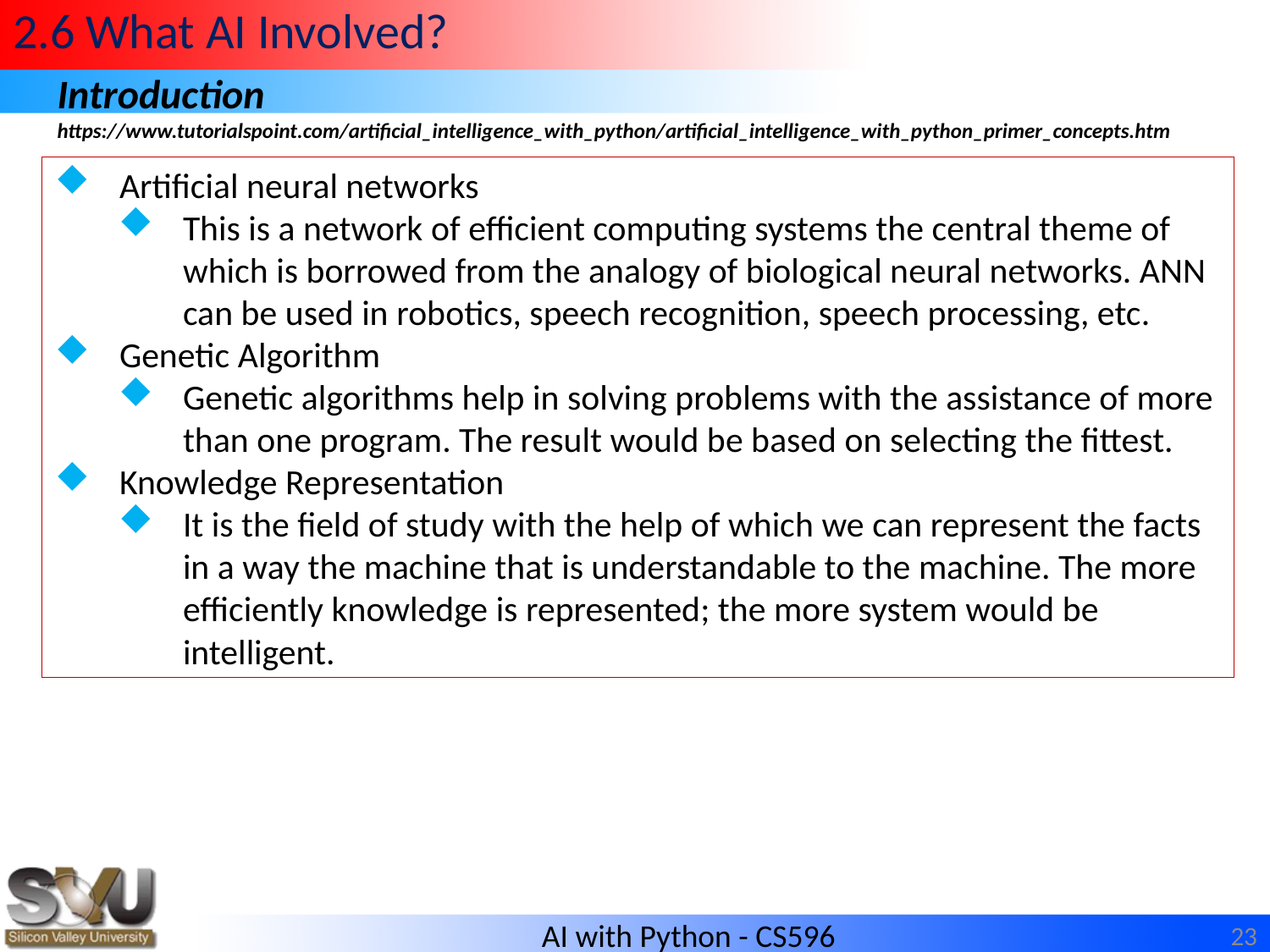

# 2.6 What AI Involved?
Introduction
https://www.tutorialspoint.com/artificial_intelligence_with_python/artificial_intelligence_with_python_primer_concepts.htm
Artificial neural networks
This is a network of efficient computing systems the central theme of which is borrowed from the analogy of biological neural networks. ANN can be used in robotics, speech recognition, speech processing, etc.
Genetic Algorithm
Genetic algorithms help in solving problems with the assistance of more than one program. The result would be based on selecting the fittest.
Knowledge Representation
It is the field of study with the help of which we can represent the facts in a way the machine that is understandable to the machine. The more efficiently knowledge is represented; the more system would be intelligent.
23
AI with Python - CS596